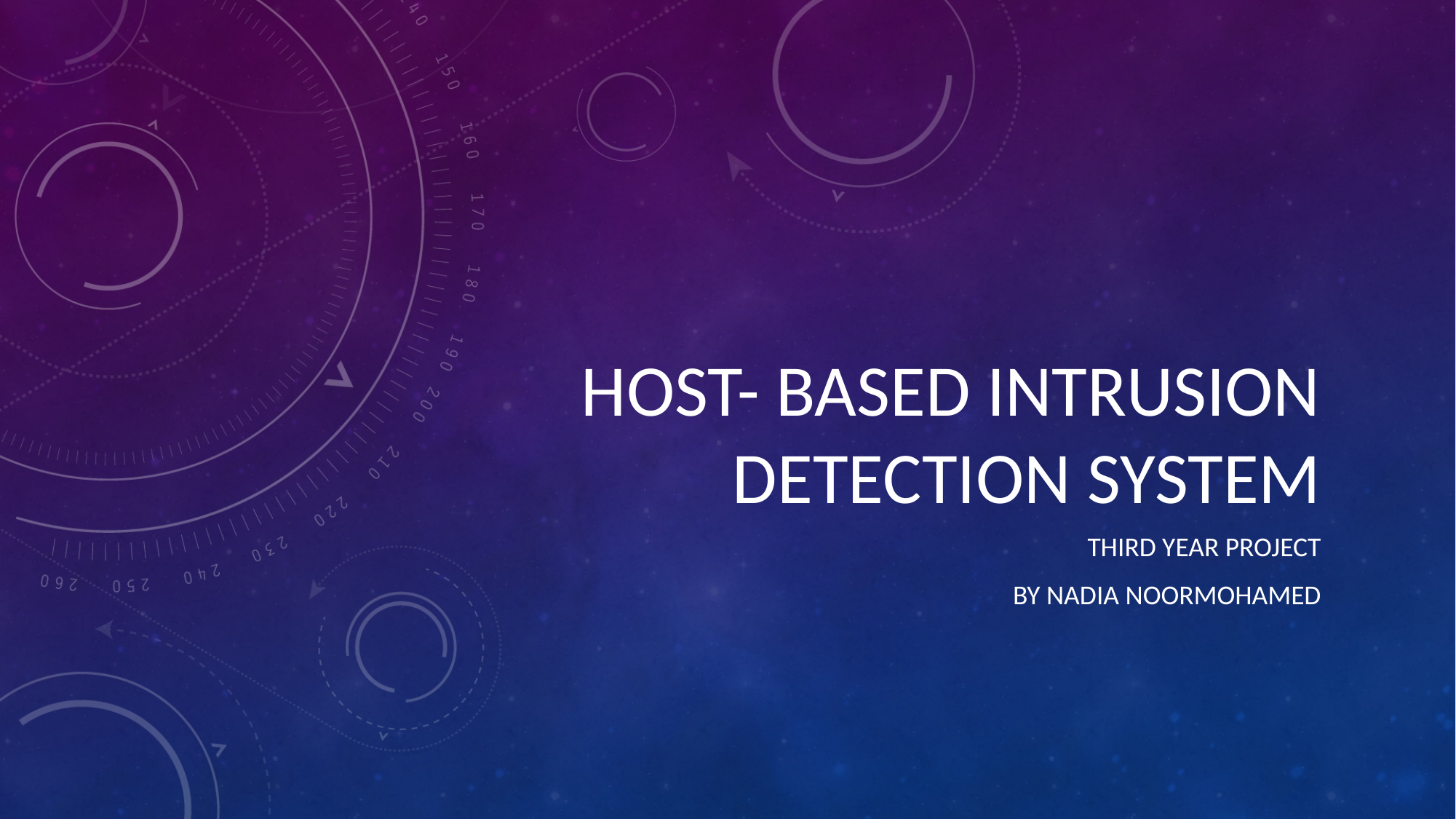

# Host- based Intrusion detection system
tHIRD yEAR PROJECT
By nADIA nOORMOHAMED